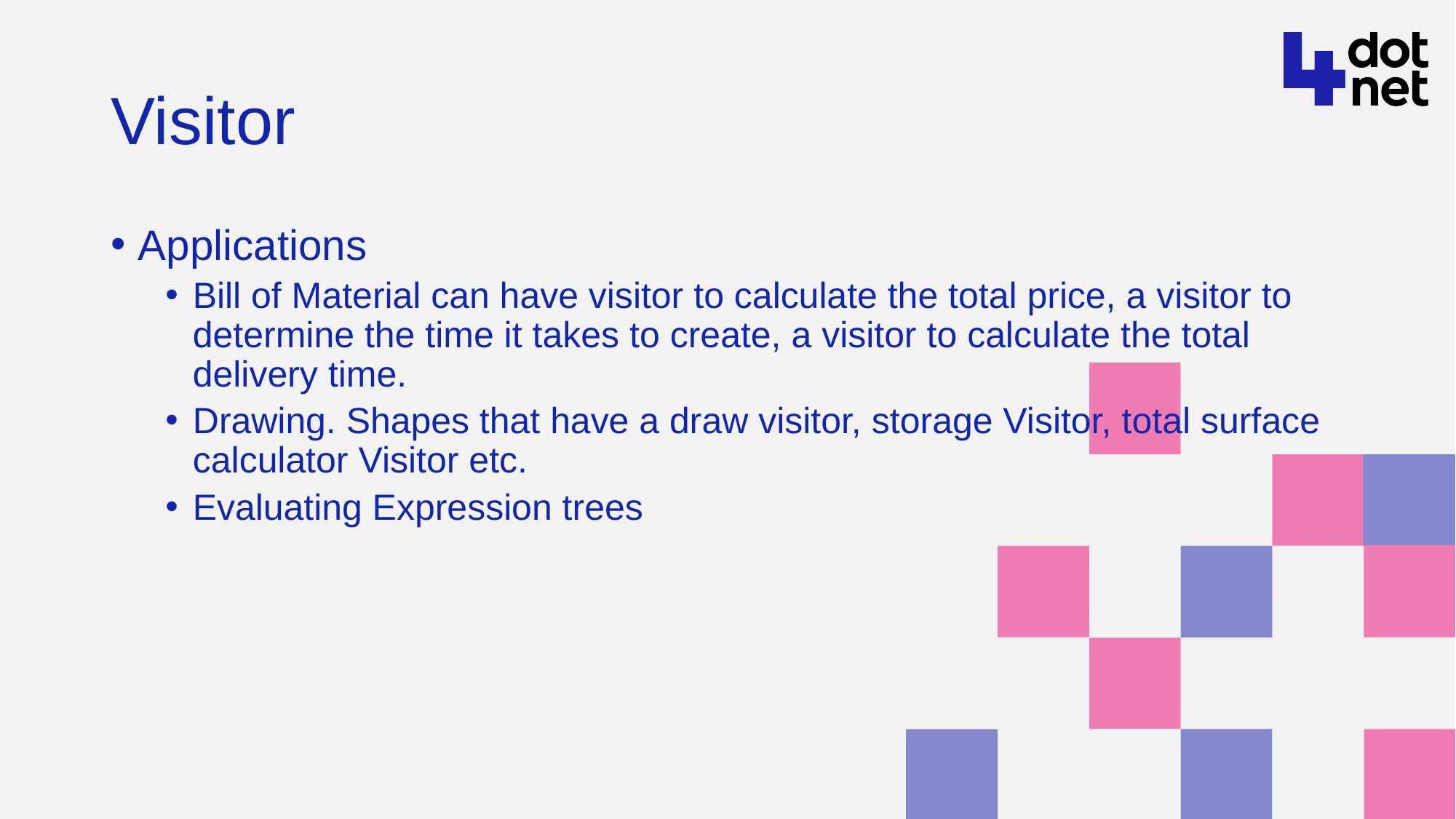

# Visitor
Applications
Bill of Material can have visitor to calculate the total price, a visitor to determine the time it takes to create, a visitor to calculate the total delivery time.
Drawing. Shapes that have a draw visitor, storage Visitor, total surface calculator Visitor etc.
Evaluating Expression trees